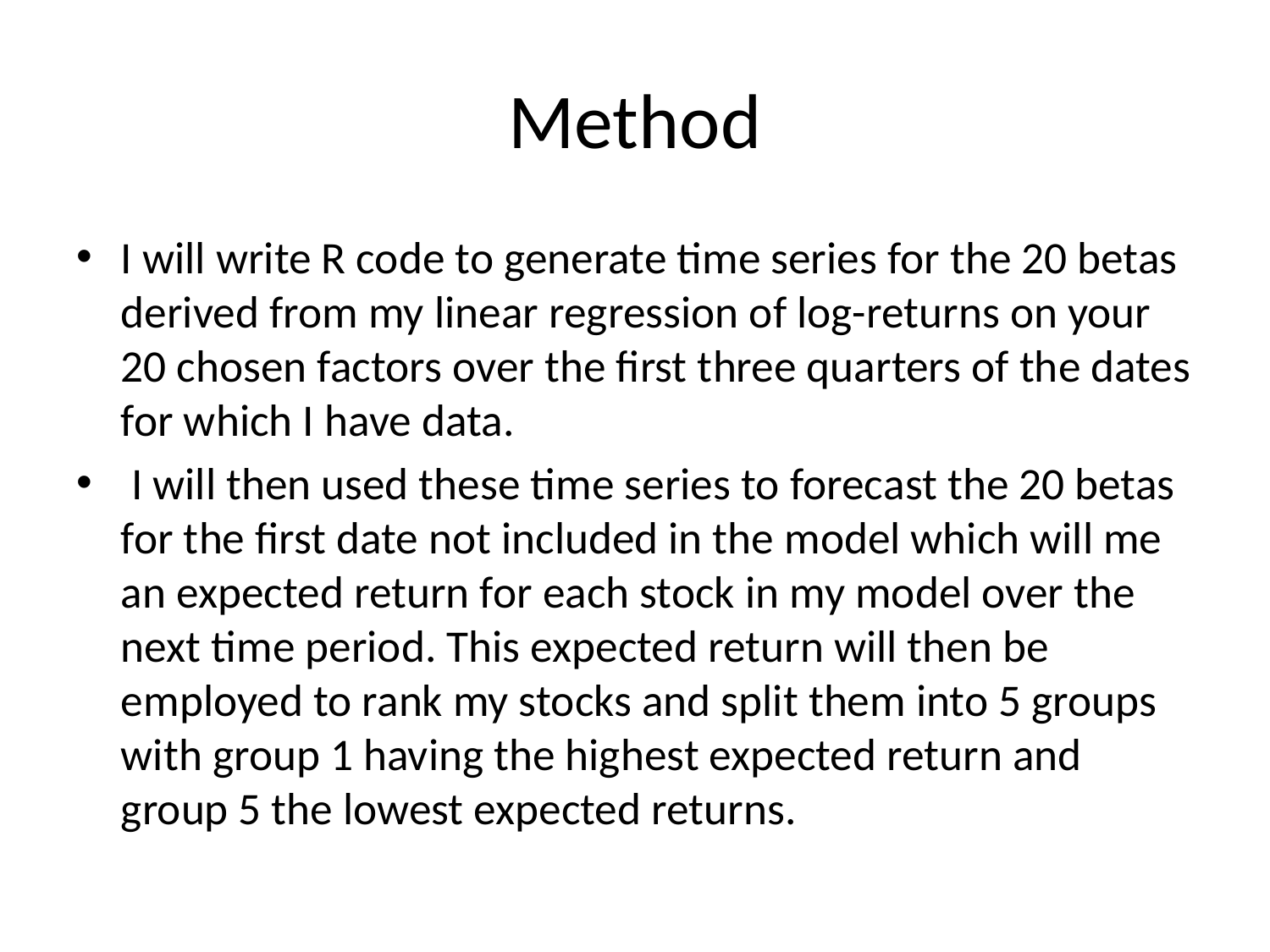

# Method
I will write R code to generate time series for the 20 betas derived from my linear regression of log-returns on your 20 chosen factors over the first three quarters of the dates for which I have data.
 I will then used these time series to forecast the 20 betas for the first date not included in the model which will me an expected return for each stock in my model over the next time period. This expected return will then be employed to rank my stocks and split them into 5 groups with group 1 having the highest expected return and group 5 the lowest expected returns.